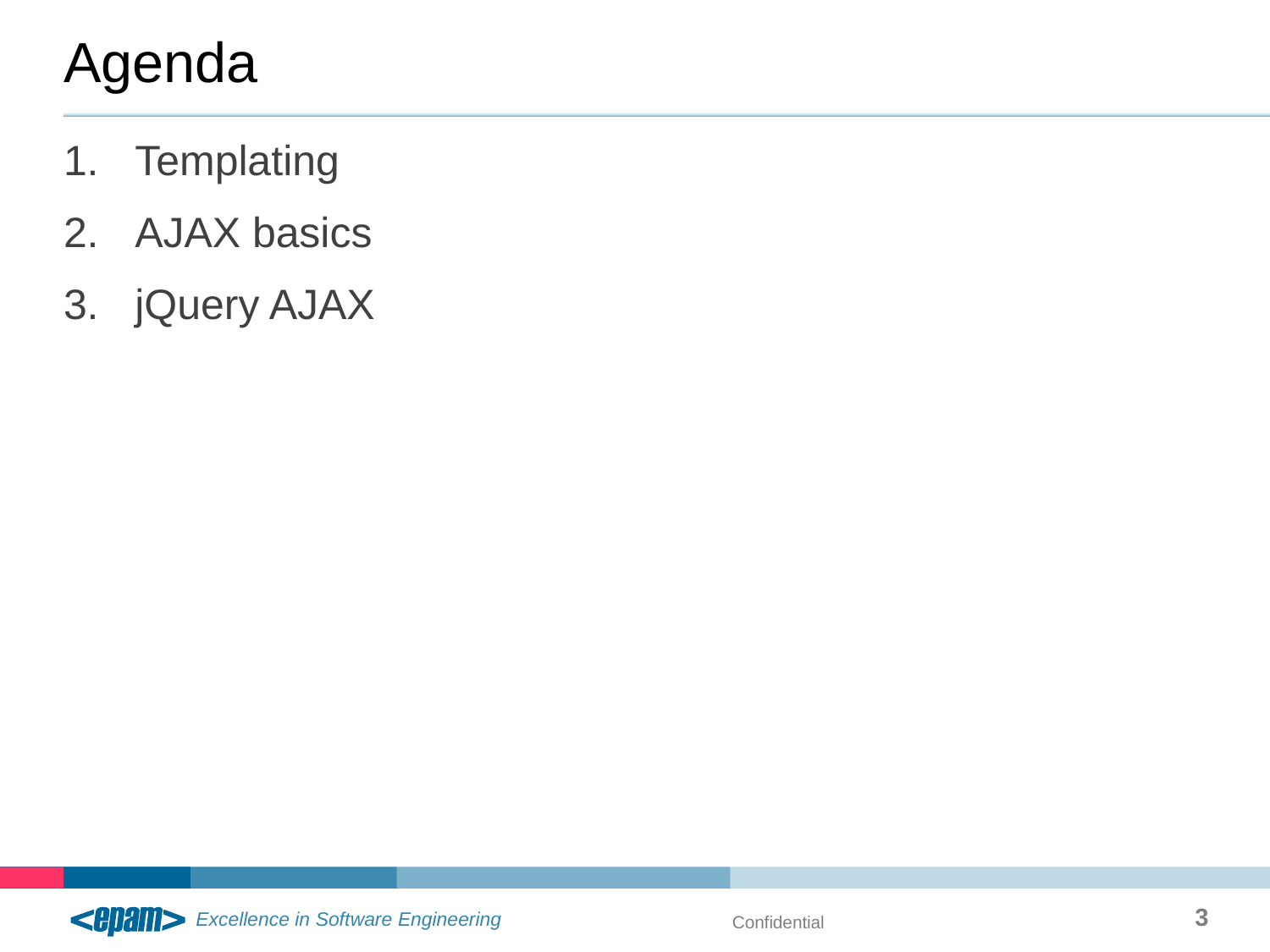

# Agenda
Templating
AJAX basics
jQuery AJAX
3
Confidential